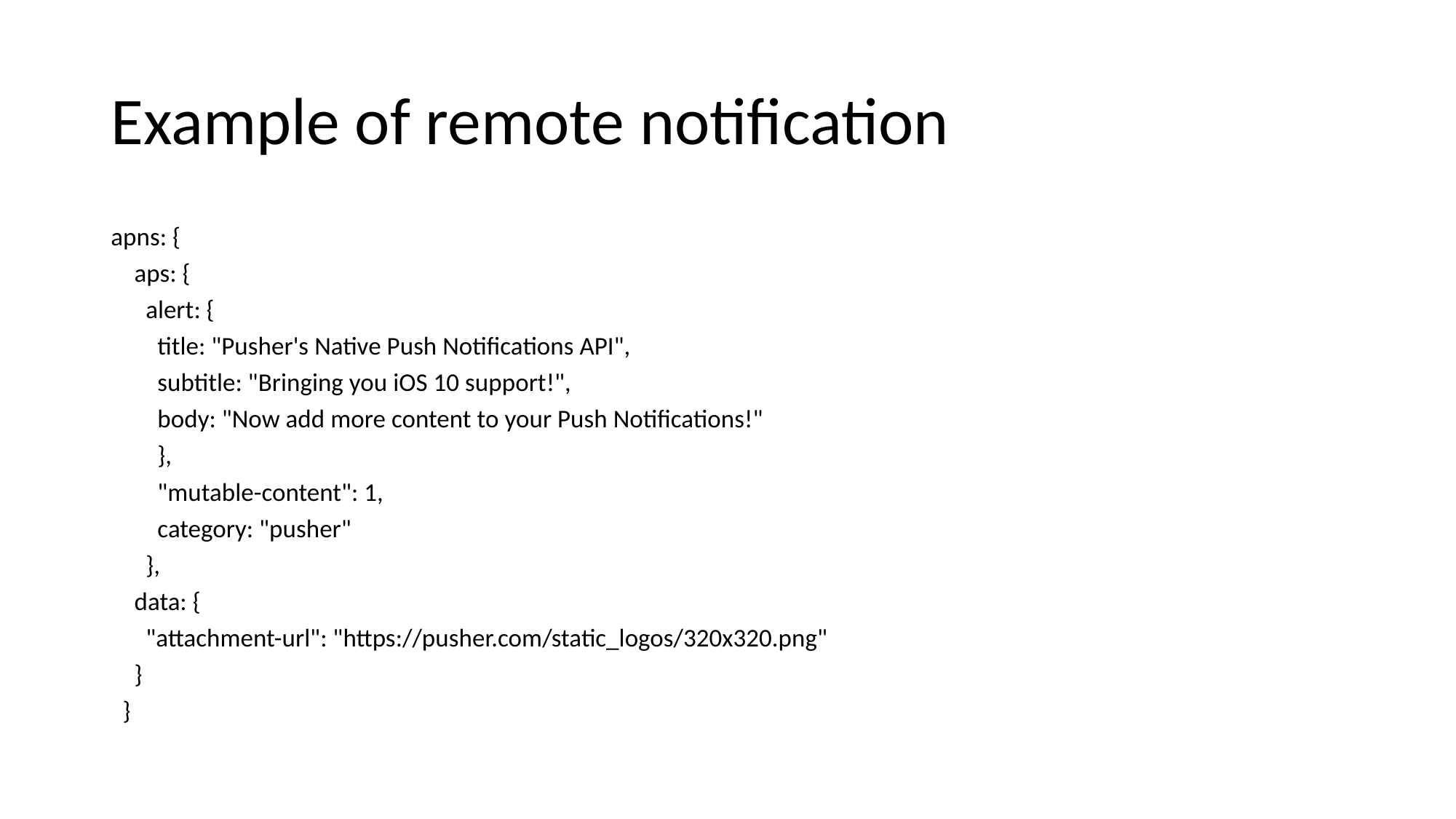

# Example of remote notification
apns: {
    aps: {
      alert: {
        title: "Pusher's Native Push Notifications API",
        subtitle: "Bringing you iOS 10 support!",
        body: "Now add more content to your Push Notifications!"
        },
        "mutable-content": 1,
        category: "pusher"
      },
    data: {
      "attachment-url": "https://pusher.com/static_logos/320x320.png"
    }
  }